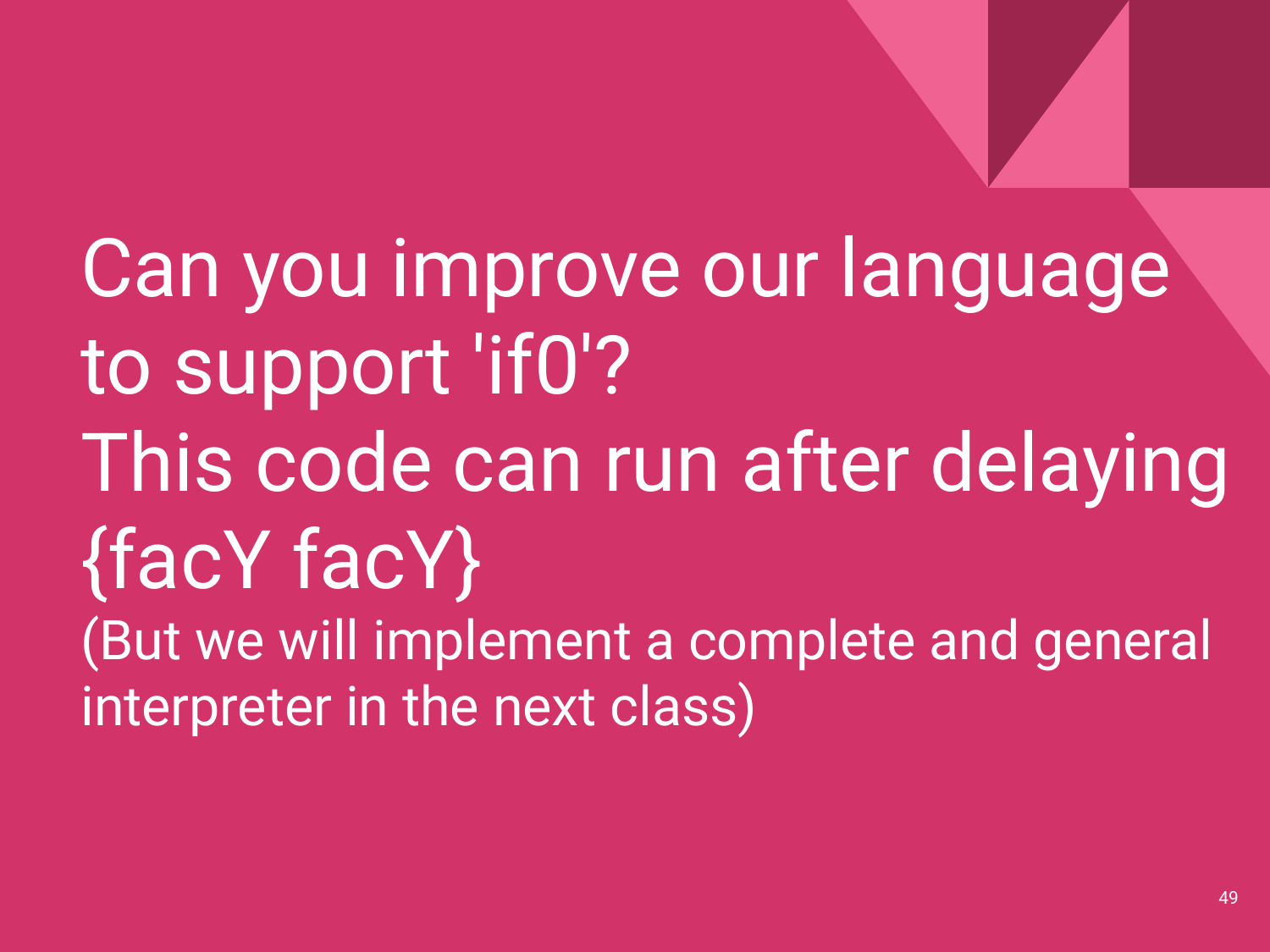

# Can you improve our language to support 'if0'? This code can run after delaying  {facY facY} (But we will implement a complete and general interpreter in the next class)
49